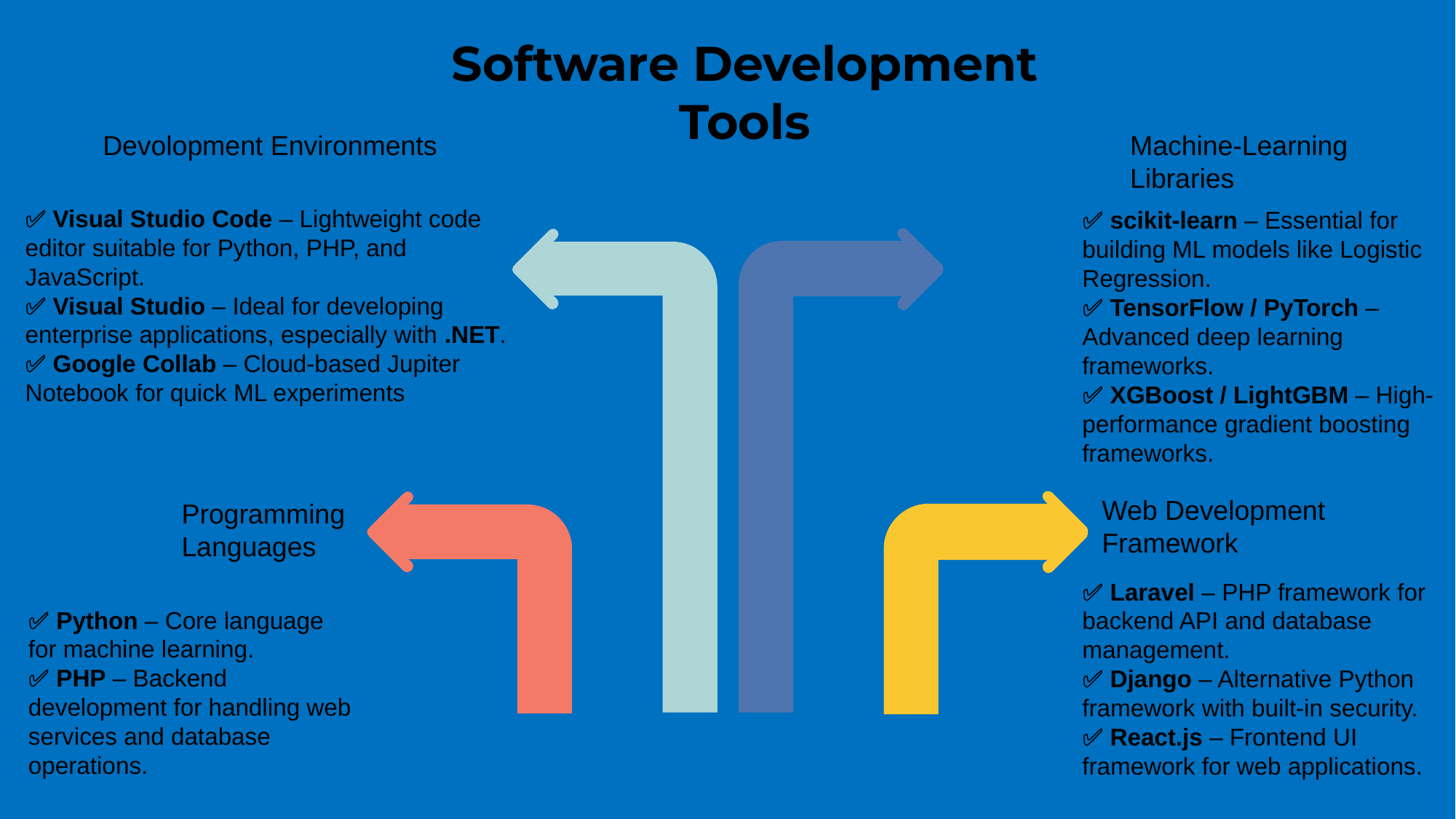

# Software Development Tools
Devolopment Environments
Machine-Learning Libraries
✅ Visual Studio Code – Lightweight code editor suitable for Python, PHP, and JavaScript.
✅ Visual Studio – Ideal for developing enterprise applications, especially with .NET.
✅ Google Collab – Cloud-based Jupiter Notebook for quick ML experiments
✅ scikit-learn – Essential for building ML models like Logistic Regression.
✅ TensorFlow / PyTorch – Advanced deep learning frameworks.
✅ XGBoost / LightGBM – High-performance gradient boosting frameworks.

Web Development Framework
Programming Languages

✅ Laravel – PHP framework for backend API and database management.
✅ Django – Alternative Python framework with built-in security.
✅ React.js – Frontend UI framework for web applications.

✅ Python – Core language for machine learning.
✅ PHP – Backend development for handling web services and database operations.